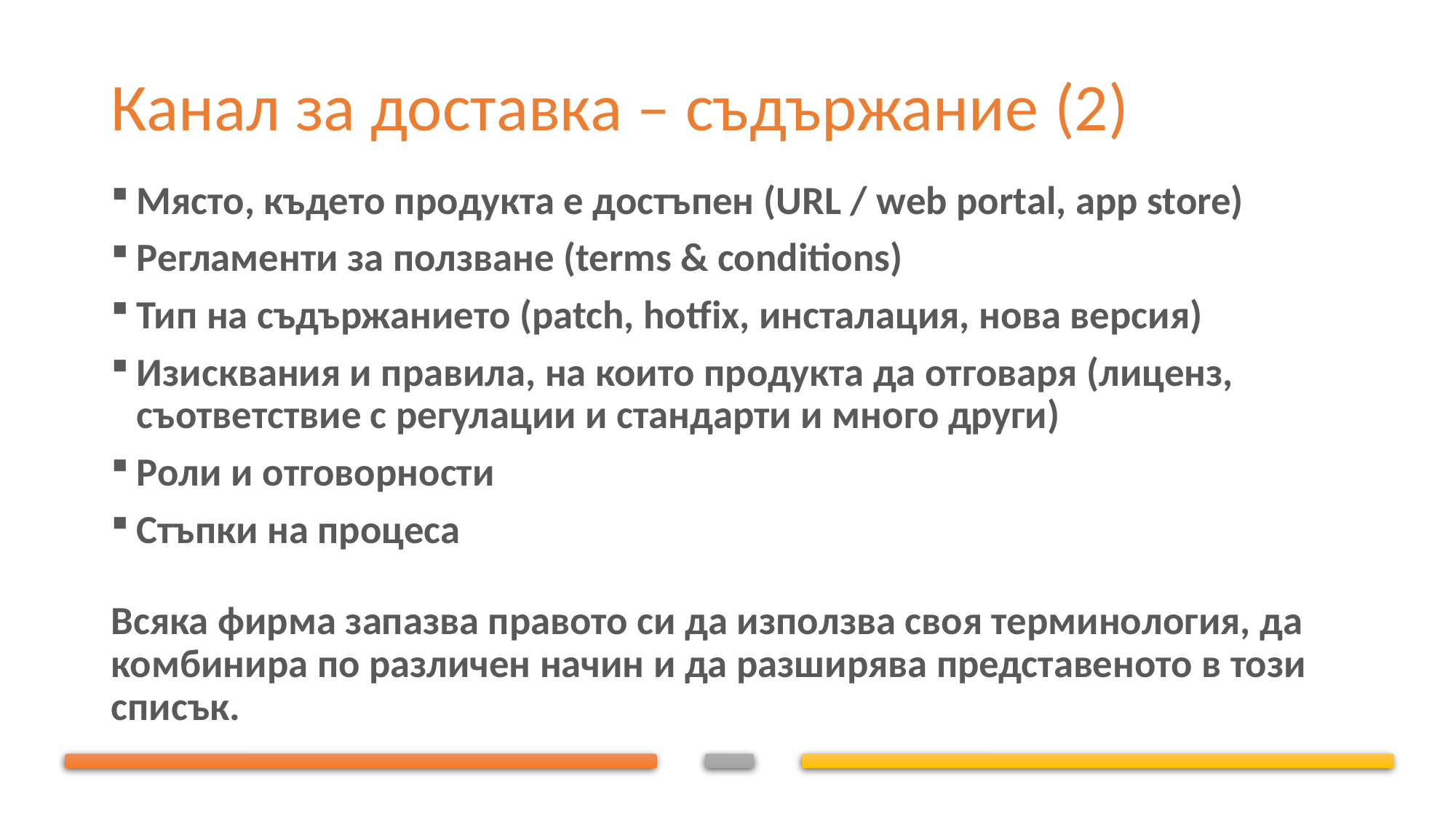

# Канал за доставка – съдържание (2)
Място, където продукта е достъпен (URL / web portal, app store)
Регламенти за ползване (terms & conditions)
Тип на съдържанието (patch, hotfix, инсталация, нова версия)
Изисквания и правила, на които продукта да отговаря (лиценз, съответствие с регулации и стандарти и много други)
Роли и отговорности
Стъпки на процеса

Всяка фирма запазва правото си да използва своя терминология, да комбинира по различен начин и да разширява представеното в този списък.